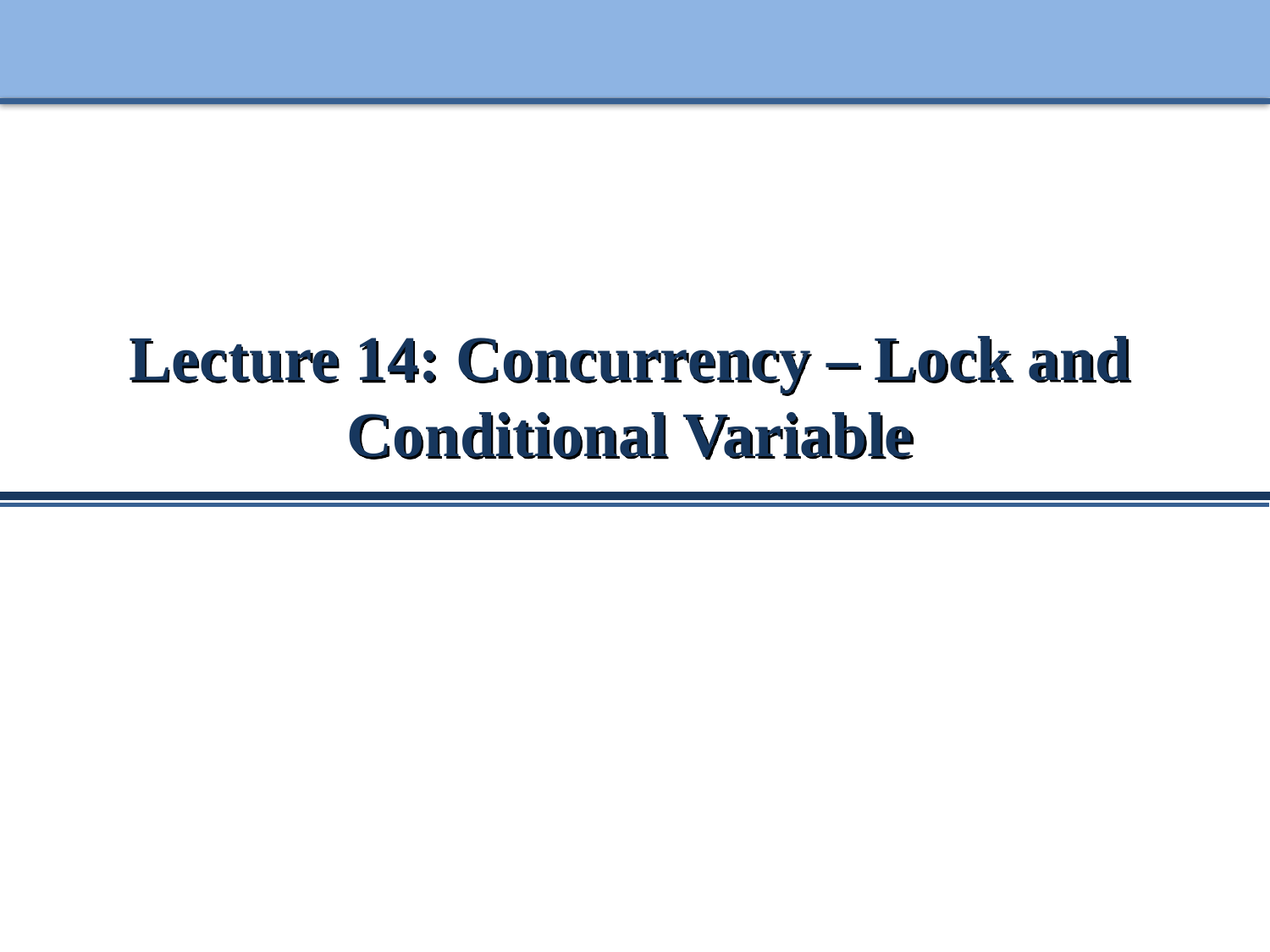

# Lecture 14: Concurrency – Lock and Conditional Variable